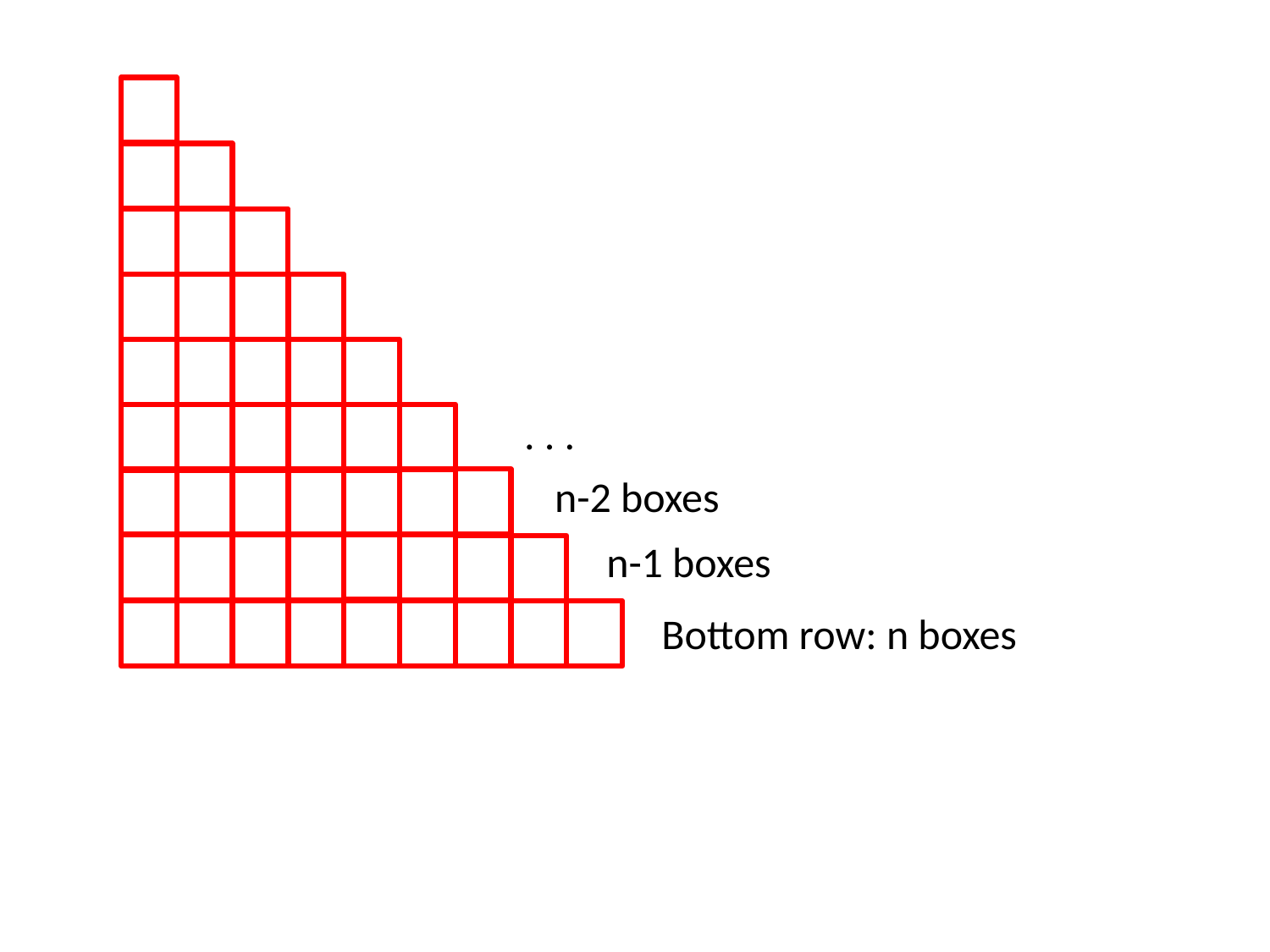

. . .

n-2 boxes

n-1 boxes

Bottom row: n boxes